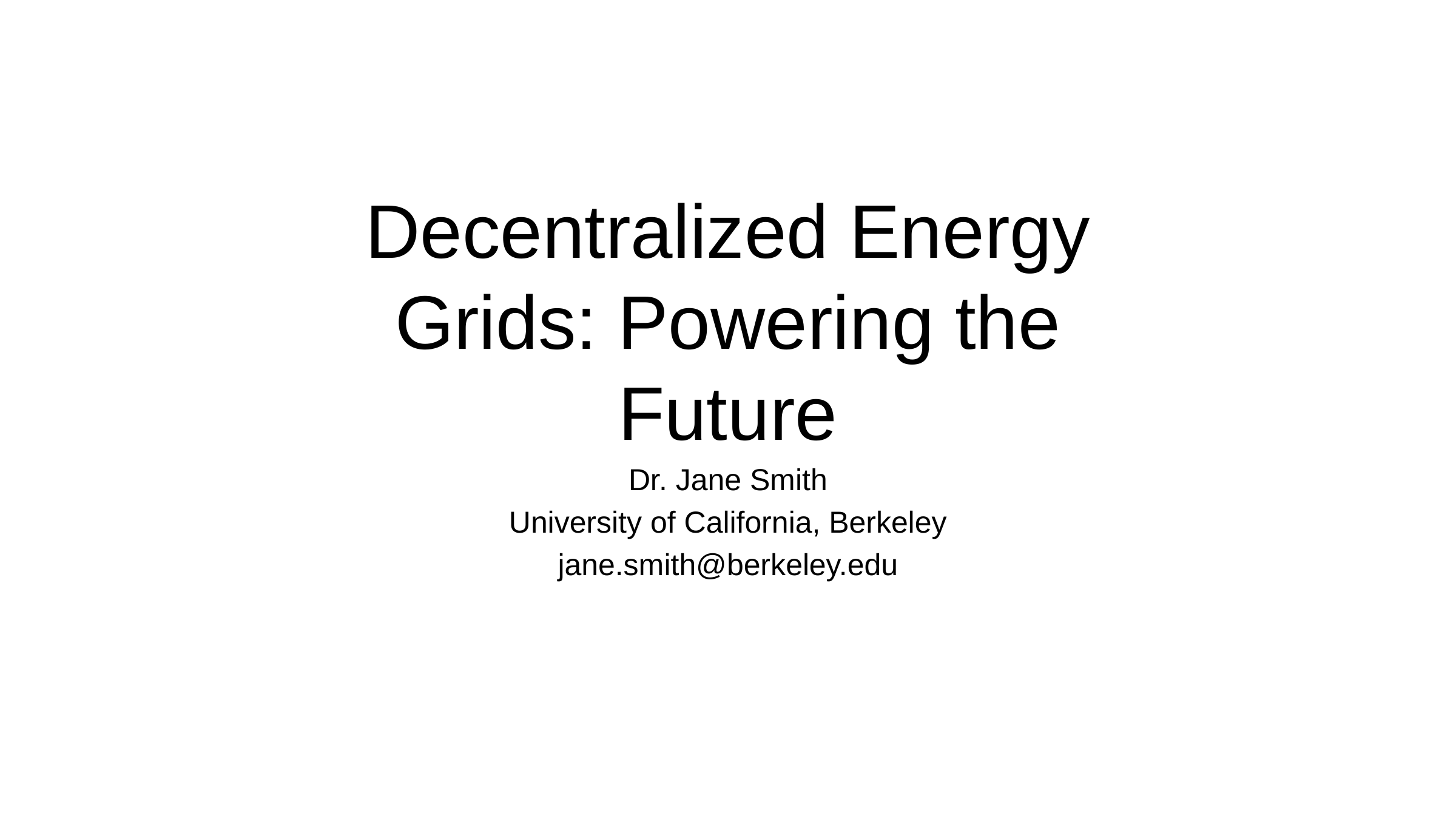

# Decentralized Energy Grids: Powering the Future
Dr. Jane Smith
University of California, Berkeley
jane.smith@berkeley.edu